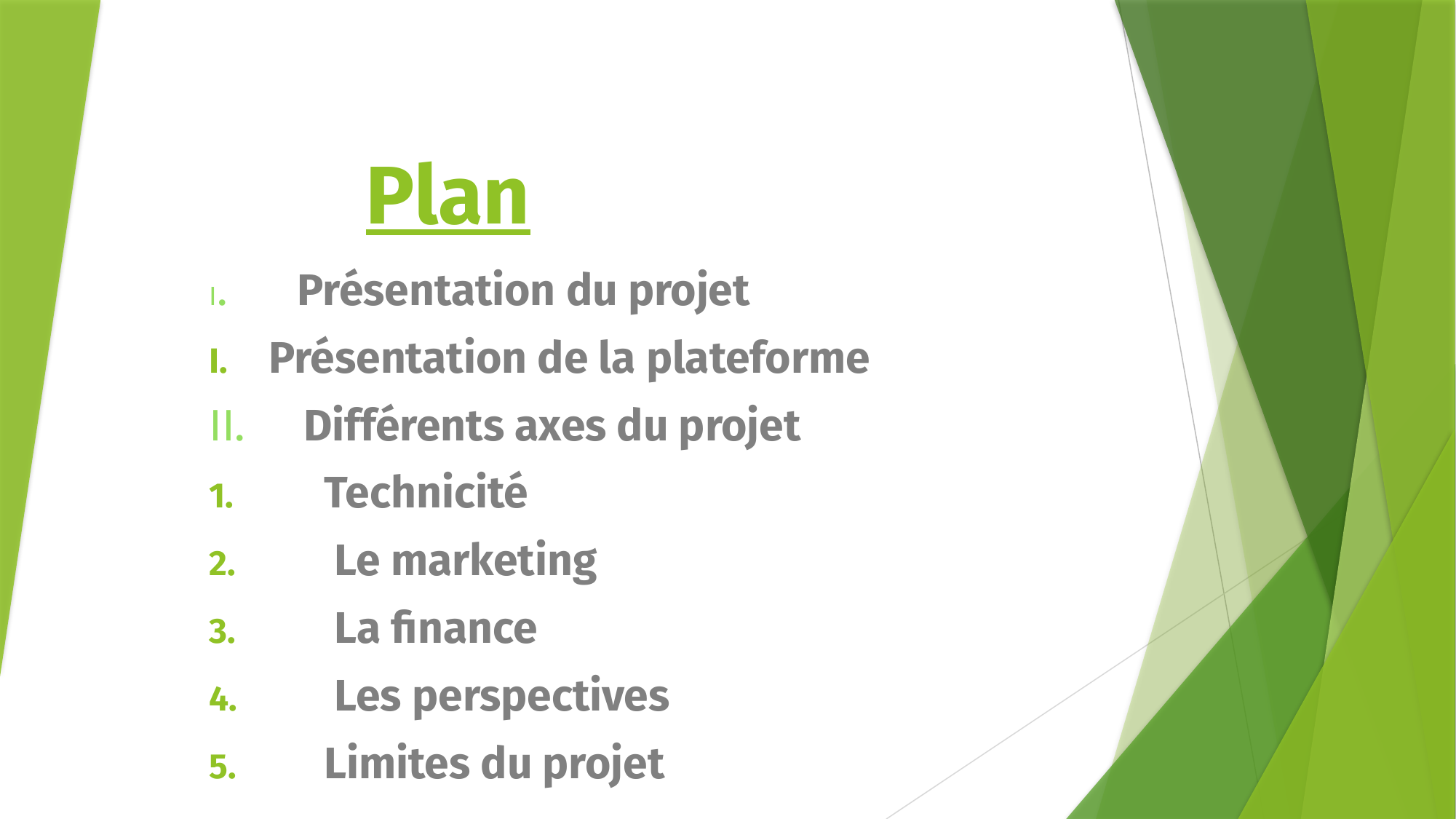

# Plan
I.      Présentation du projet
Présentation de la plateforme
II.     Différents axes du projet
      Technicité
       Le marketing
       La finance
       Les perspectives
      Limites du projet